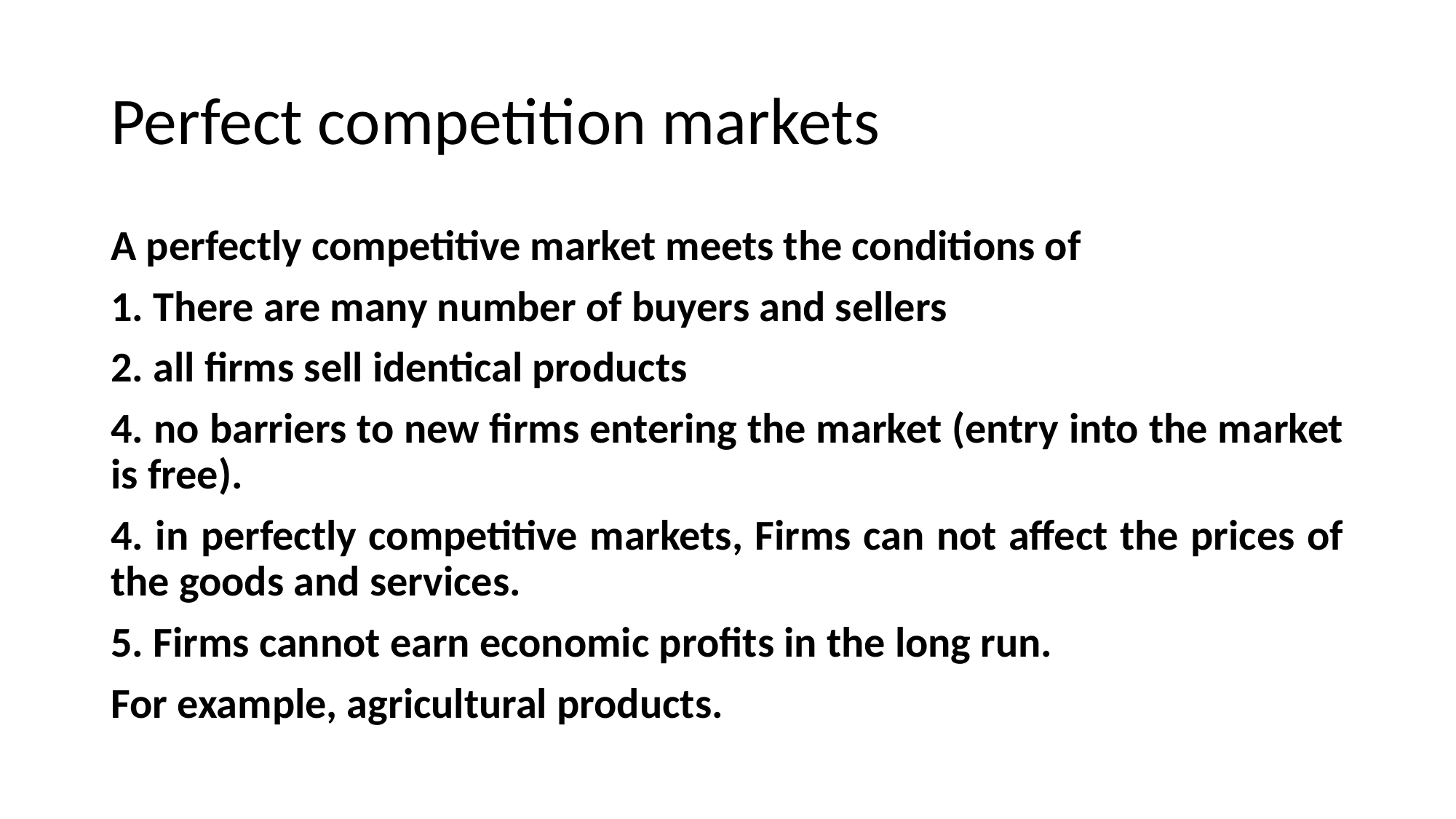

# Perfect competition markets
A perfectly competitive market meets the conditions of
1. There are many number of buyers and sellers
2. all firms sell identical products
4. no barriers to new firms entering the market (entry into the market is free).
4. in perfectly competitive markets, Firms can not affect the prices of the goods and services.
5. Firms cannot earn economic profits in the long run.
For example, agricultural products.